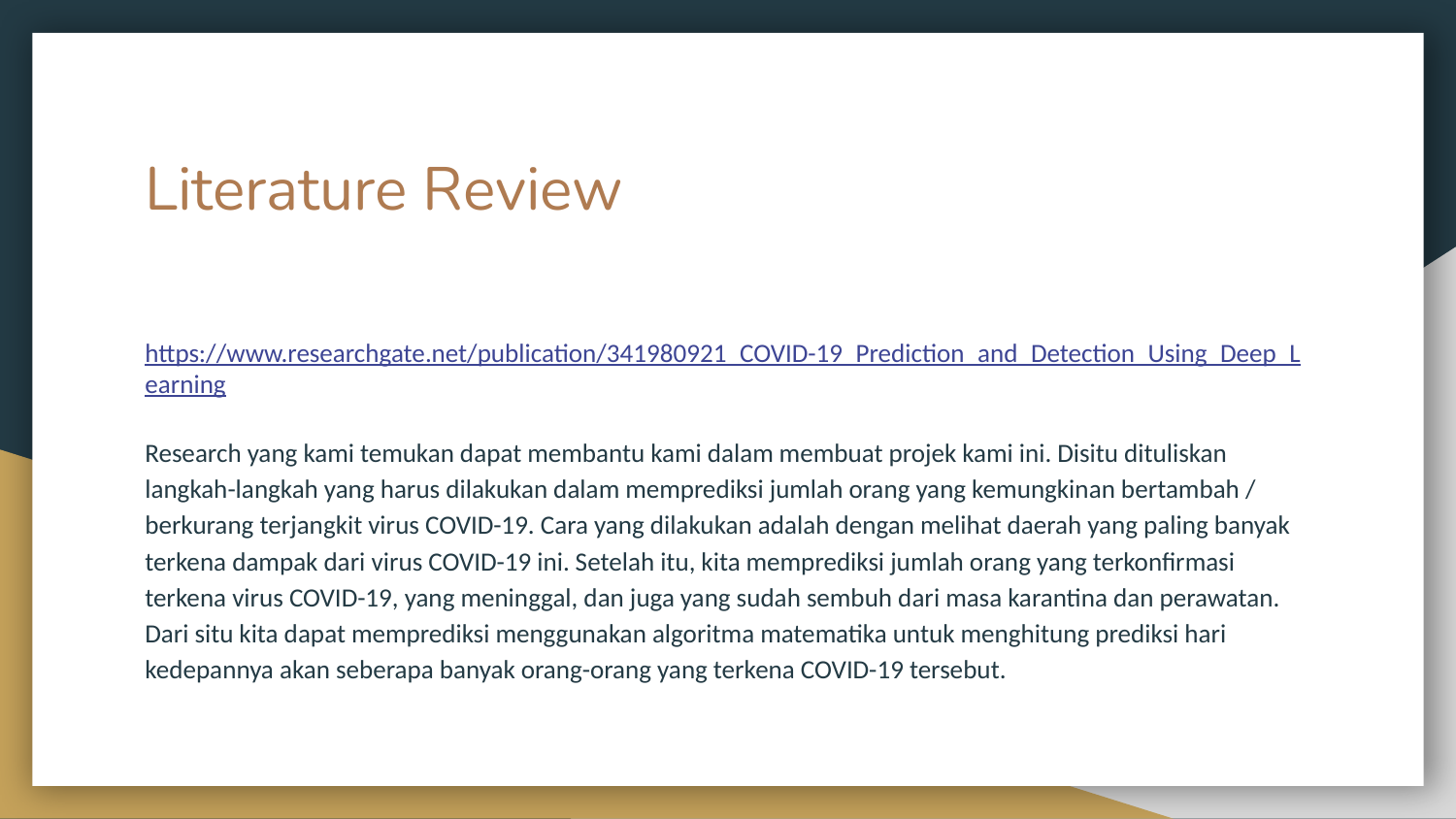

# Literature Review
https://www.researchgate.net/publication/341980921_COVID-19_Prediction_and_Detection_Using_Deep_Learning
Research yang kami temukan dapat membantu kami dalam membuat projek kami ini. Disitu dituliskan langkah-langkah yang harus dilakukan dalam memprediksi jumlah orang yang kemungkinan bertambah / berkurang terjangkit virus COVID-19. Cara yang dilakukan adalah dengan melihat daerah yang paling banyak terkena dampak dari virus COVID-19 ini. Setelah itu, kita memprediksi jumlah orang yang terkonfirmasi terkena virus COVID-19, yang meninggal, dan juga yang sudah sembuh dari masa karantina dan perawatan. Dari situ kita dapat memprediksi menggunakan algoritma matematika untuk menghitung prediksi hari kedepannya akan seberapa banyak orang-orang yang terkena COVID-19 tersebut.